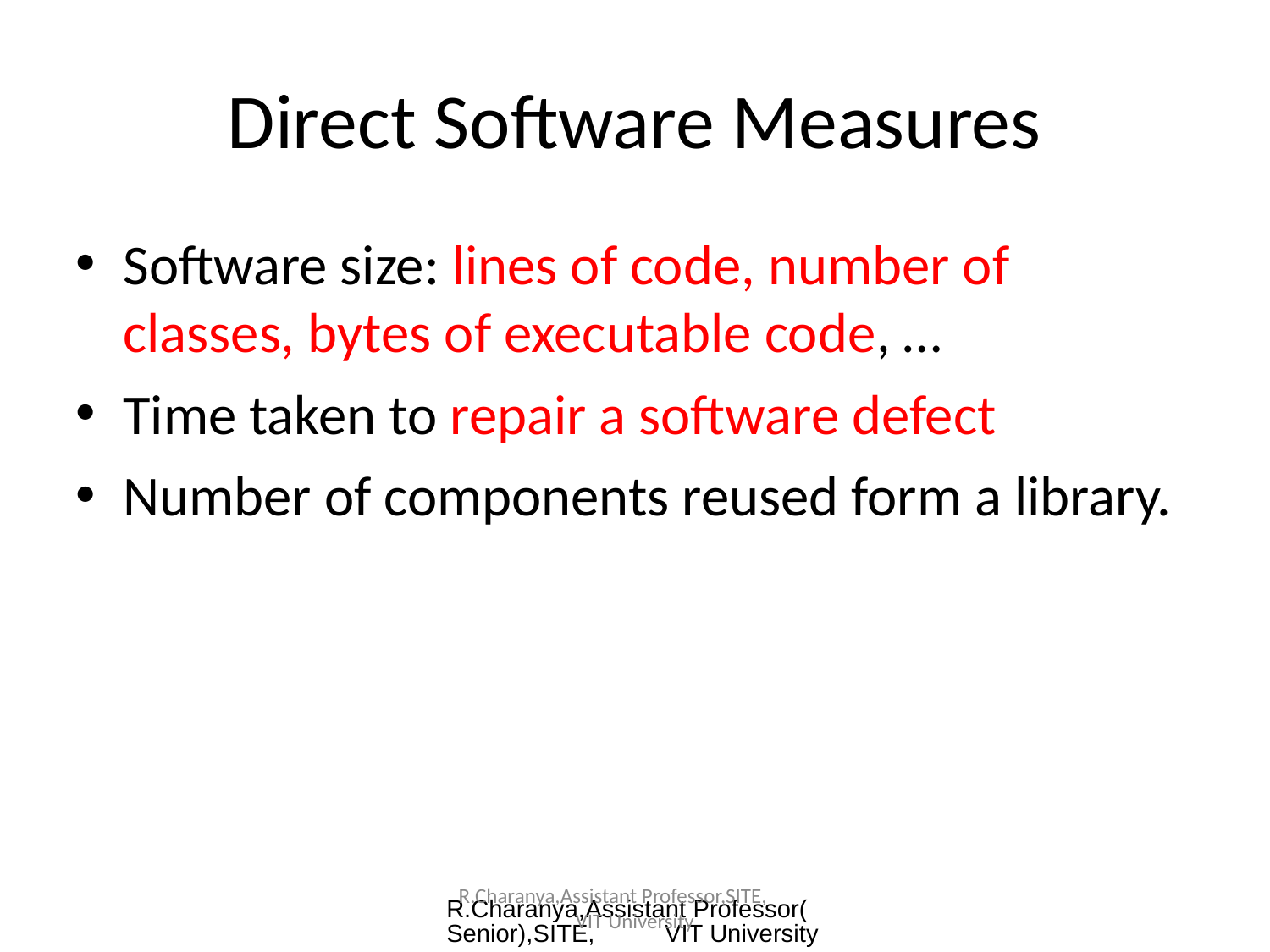

Direct Software Measures
Software size: lines of code, number of classes, bytes of executable code, …
Time taken to repair a software defect
Number of components reused form a library.
R.Charanya,Assistant Professor(Senior),SITE,          VIT University
R.Charanya,Assistant Professor,SITE,          VIT University